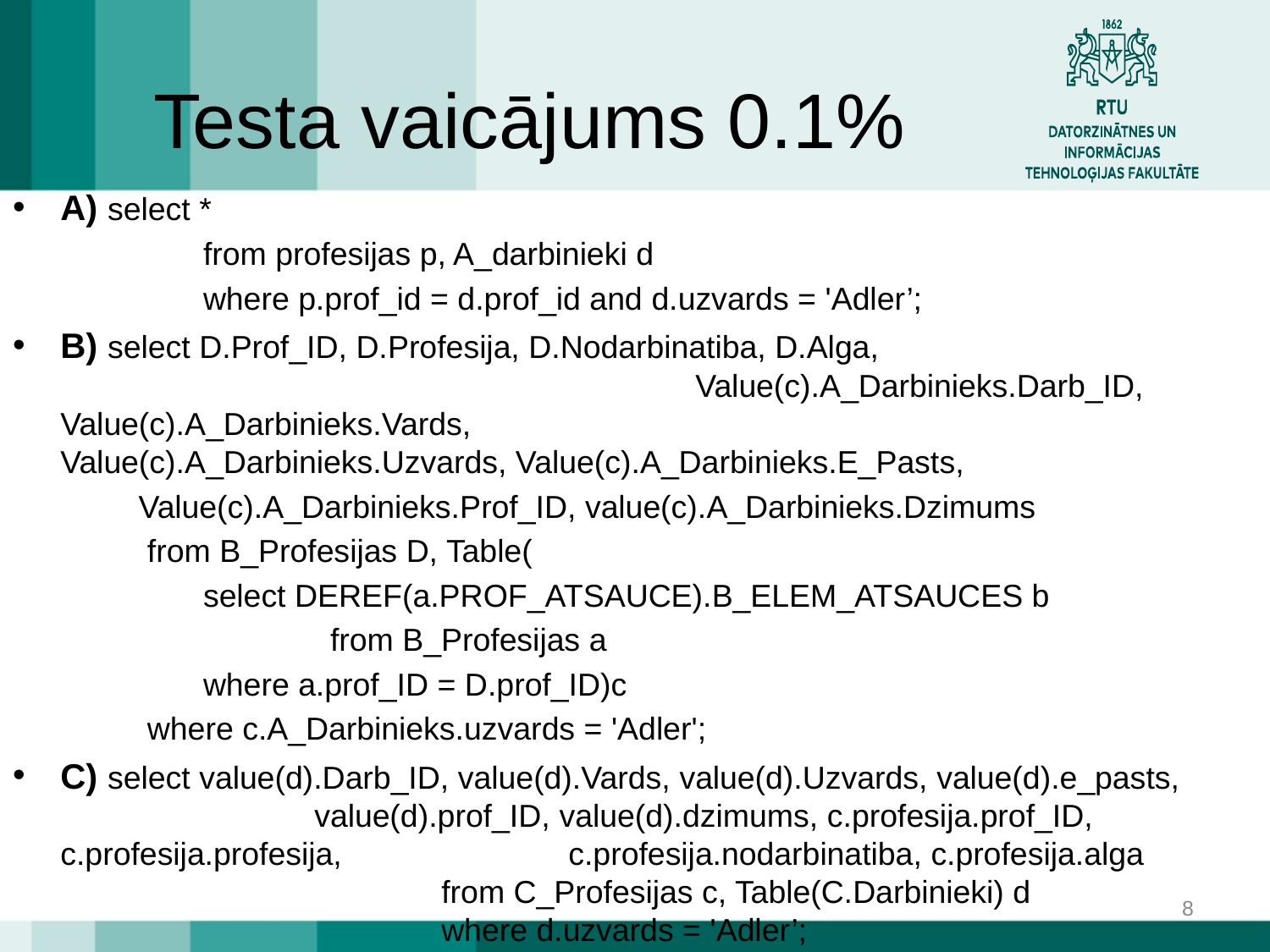

# Testa vaicājums 0.1%
A) select *
    	from profesijas p, A_darbinieki d
    	where p.prof_id = d.prof_id and d.uzvards = 'Adler’;
B) select D.Prof_ID, D.Profesija, D.Nodarbinatiba, D.Alga, 								Value(c).A_Darbinieks.Darb_ID, Value(c).A_Darbinieks.Vards, 						Value(c).A_Darbinieks.Uzvards, Value(c).A_Darbinieks.E_Pasts,
       Value(c).A_Darbinieks.Prof_ID, value(c).A_Darbinieks.Dzimums
        from B_Profesijas D, Table(
        	select DEREF(a.PROF_ATSAUCE).B_ELEM_ATSAUCES b
       		from B_Profesijas a
        	where a.prof_ID = D.prof_ID)c
        where c.A_Darbinieks.uzvards = 'Adler';
C) select value(d).Darb_ID, value(d).Vards, value(d).Uzvards, value(d).e_pasts, 			value(d).prof_ID, value(d).dzimums, c.profesija.prof_ID, c.profesija.profesija, 		c.profesija.nodarbinatiba, c.profesija.alga
			from C_Profesijas c, Table(C.Darbinieki) d
 			where d.uzvards = 'Adler’;
8